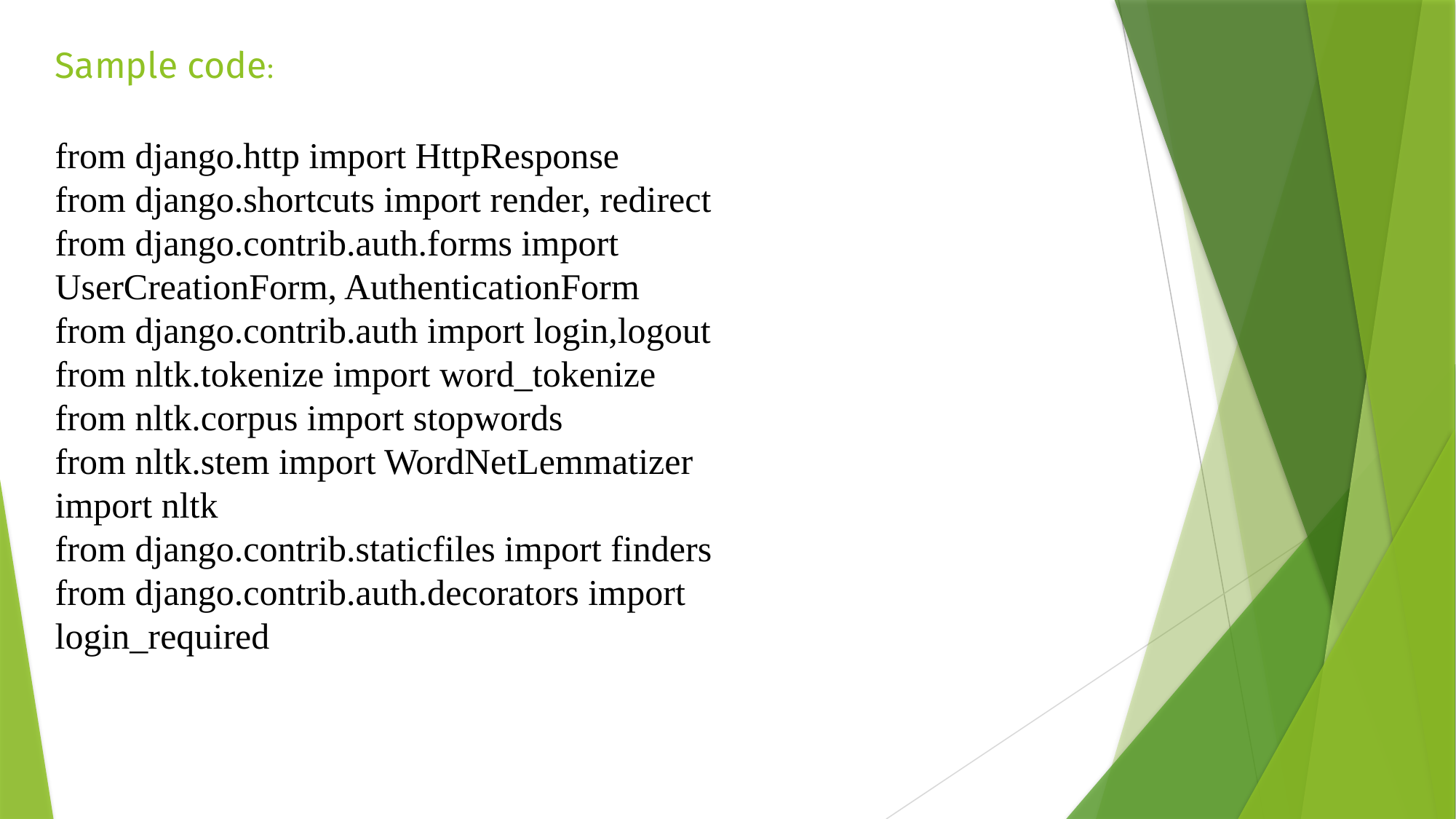

Sample code:
from django.http import HttpResponse
from django.shortcuts import render, redirect
from django.contrib.auth.forms import UserCreationForm, AuthenticationForm
from django.contrib.auth import login,logout
from nltk.tokenize import word_tokenize
from nltk.corpus import stopwords
from nltk.stem import WordNetLemmatizer
import nltk
from django.contrib.staticfiles import finders
from django.contrib.auth.decorators import login_required